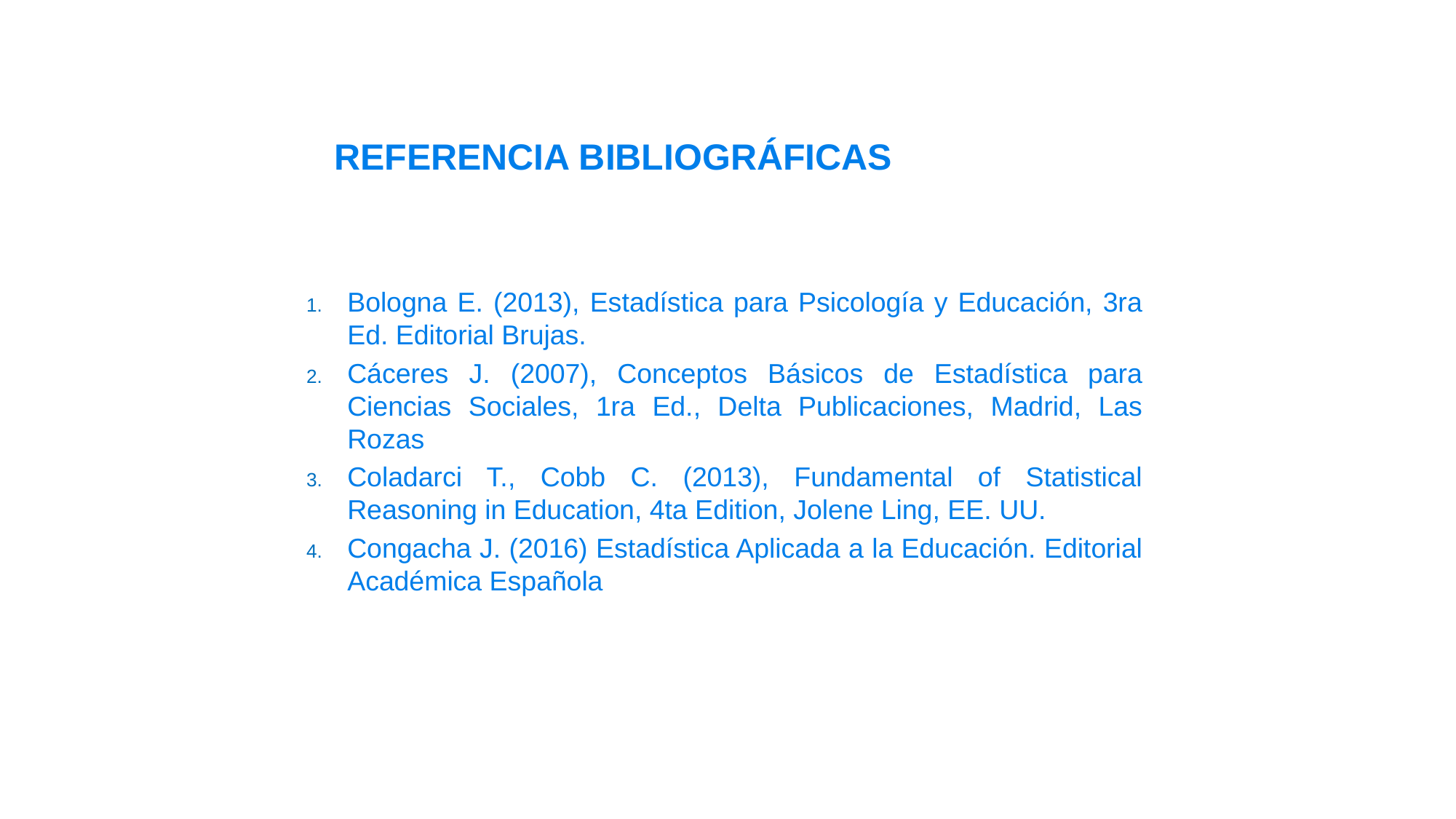

# REFERENCIA BIBLIOGRÁFICAS
Bologna E. (2013), Estadística para Psicología y Educación, 3ra Ed. Editorial Brujas.
Cáceres J. (2007), Conceptos Básicos de Estadística para Ciencias Sociales, 1ra Ed., Delta Publicaciones, Madrid, Las Rozas
Coladarci T., Cobb C. (2013), Fundamental of Statistical Reasoning in Education, 4ta Edition, Jolene Ling, EE. UU.
Congacha J. (2016) Estadística Aplicada a la Educación. Editorial Académica Española